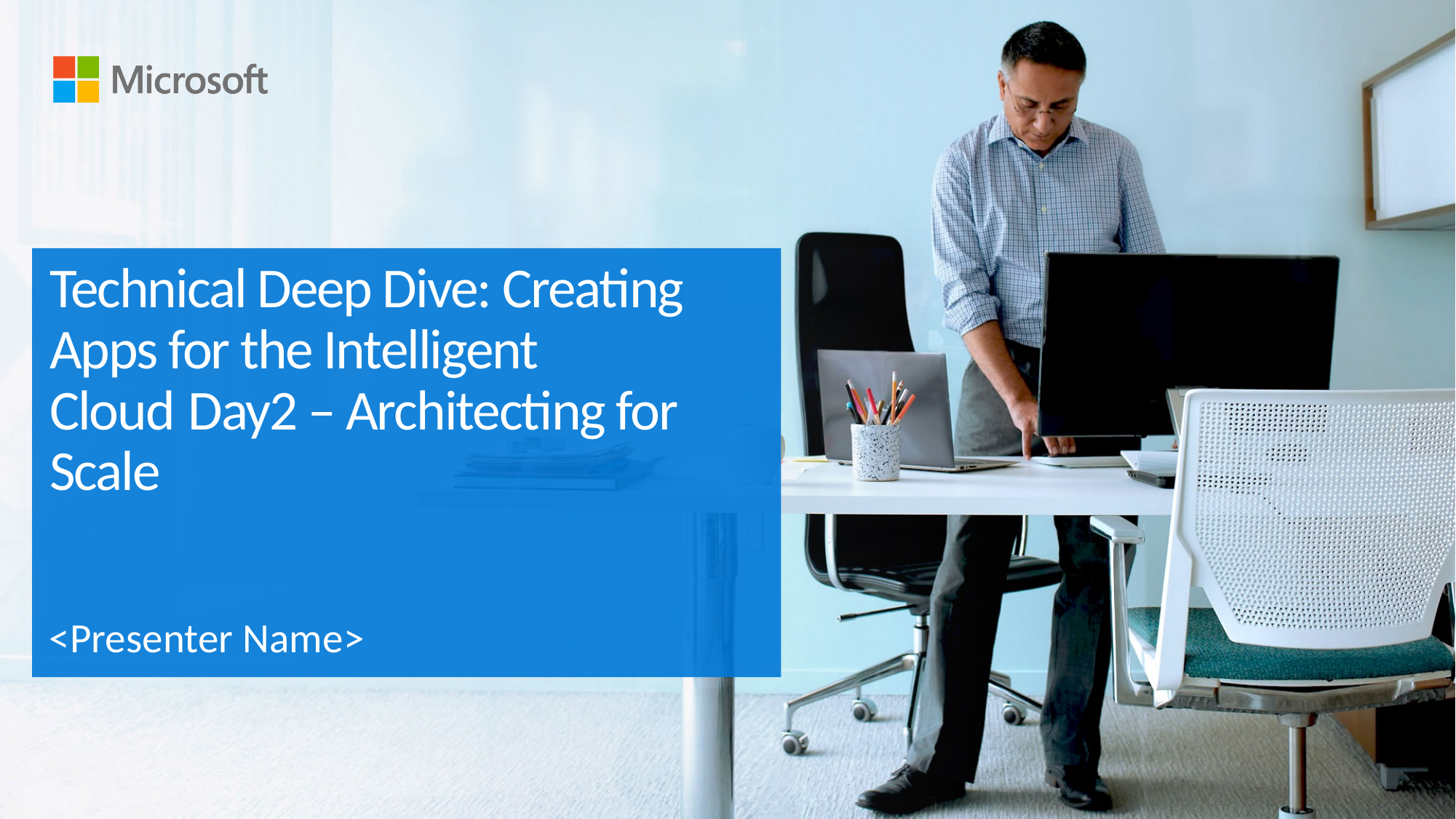

# Technical Deep Dive: Creating Apps for the Intelligent Cloud Day2 – Architecting for Scale

<Presenter Name>